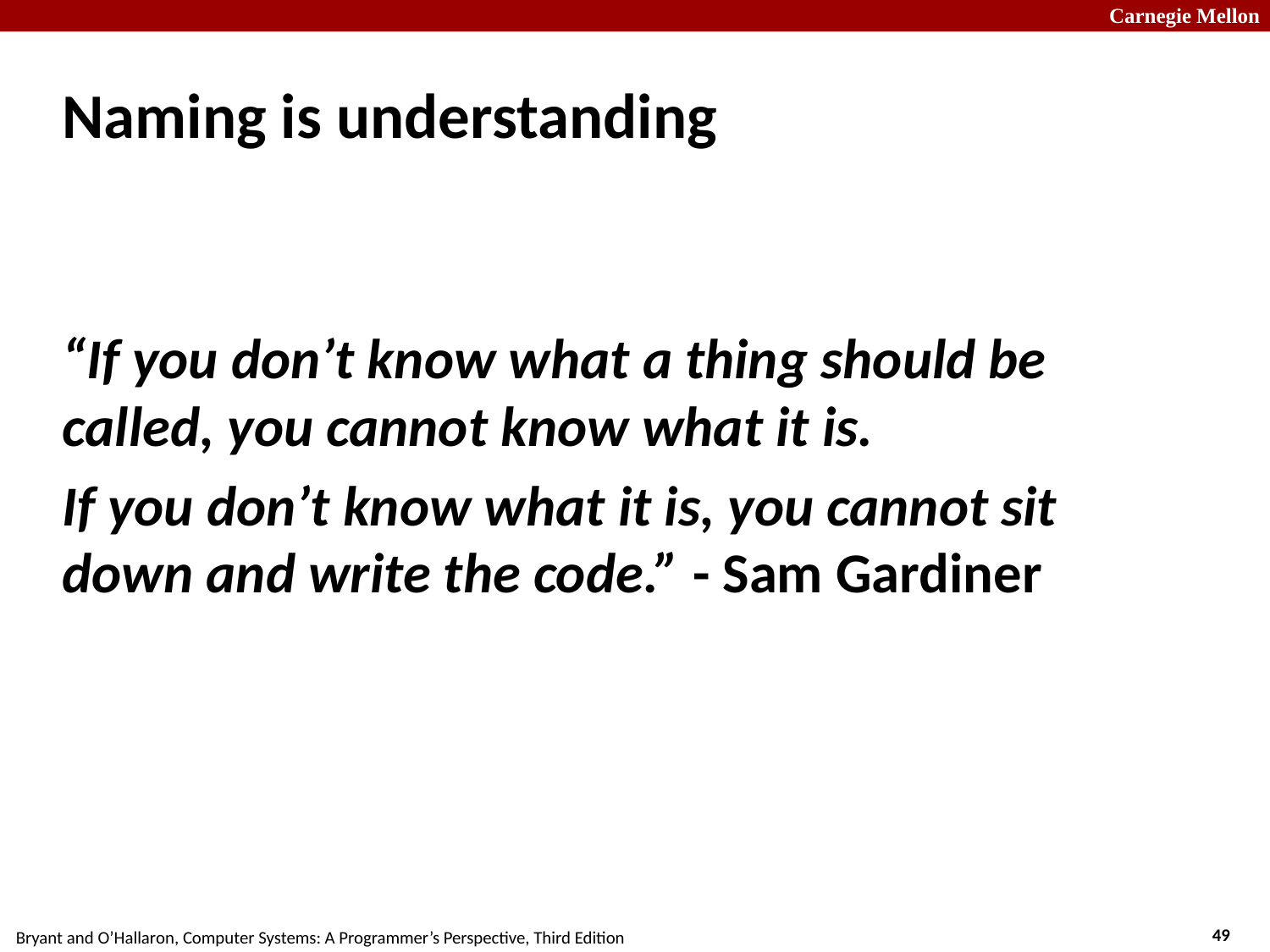

# Naming is understanding
“If you don’t know what a thing should be called, you cannot know what it is.
If you don’t know what it is, you cannot sit down and write the code.” - Sam Gardiner